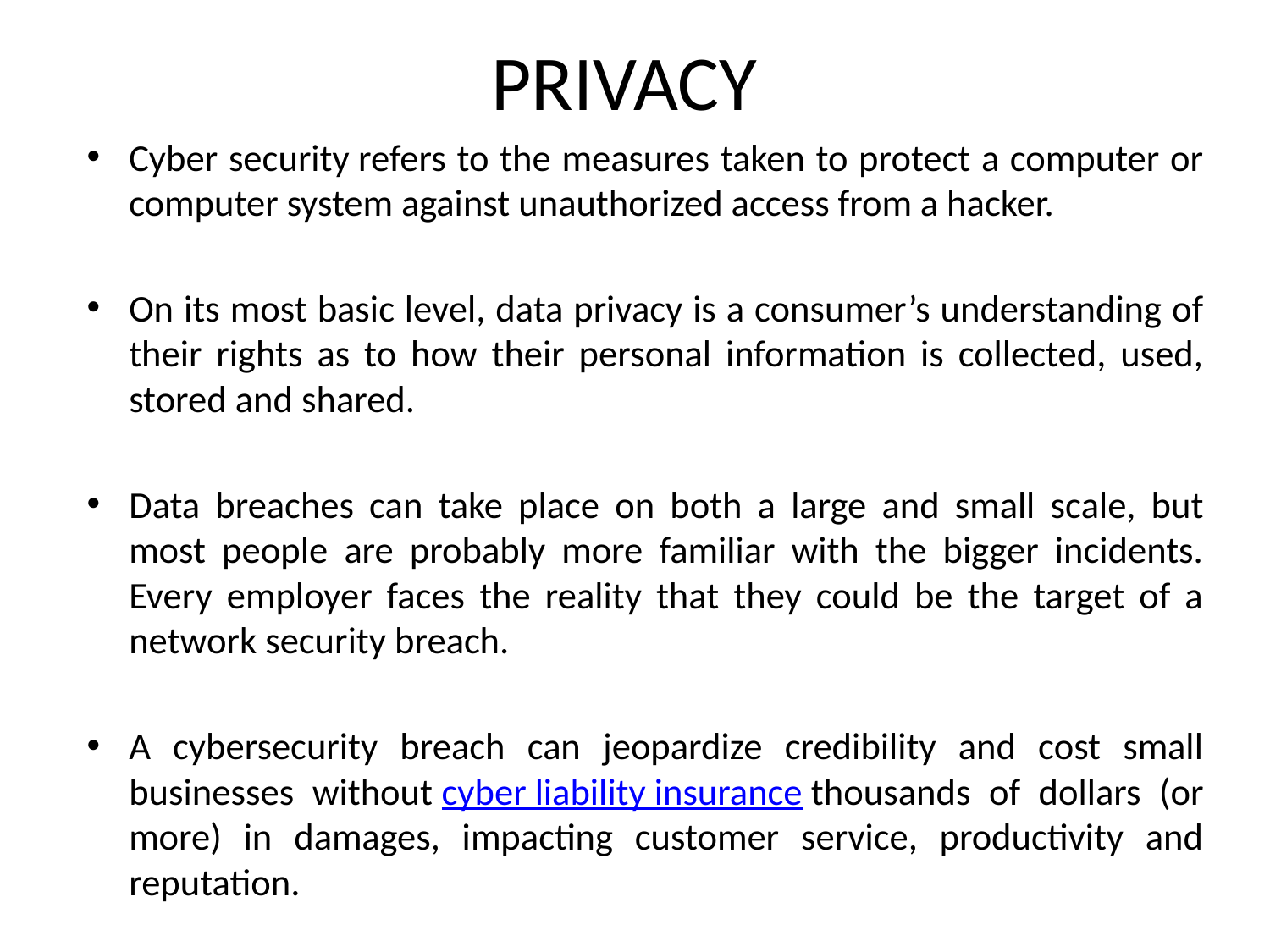

# PRIVACY
Cyber security refers to the measures taken to protect a computer or computer system against unauthorized access from a hacker.

On its most basic level, data privacy is a consumer’s understanding of their rights as to how their personal information is collected, used, stored and shared.

Data breaches can take place on both a large and small scale, but most people are probably more familiar with the bigger incidents. Every employer faces the reality that they could be the target of a network security breach.

A cybersecurity breach can jeopardize credibility and cost small businesses without cyber liability insurance thousands of dollars (or more) in damages, impacting customer service, productivity and reputation.